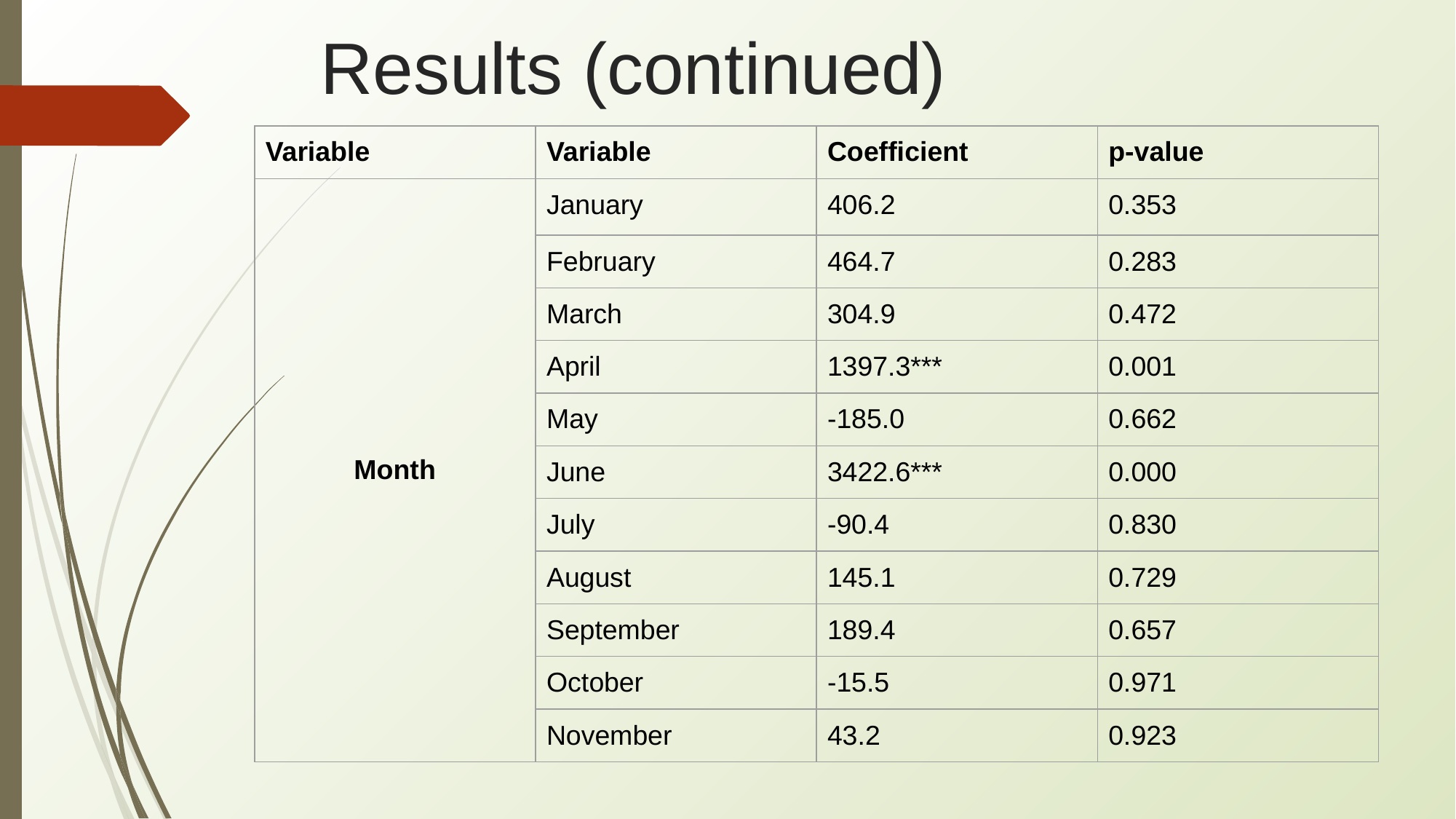

# Results (continued)
| Variable | Variable | Coefficient | p-value |
| --- | --- | --- | --- |
| Month | January | 406.2 | 0.353 |
|  | February | 464.7 | 0.283 |
|  | March | 304.9 | 0.472 |
|  | April | 1397.3\*\*\* | 0.001 |
|  | May | -185.0 | 0.662 |
|  | June | 3422.6\*\*\* | 0.000 |
|  | July | -90.4 | 0.830 |
|  | August | 145.1 | 0.729 |
|  | September | 189.4 | 0.657 |
|  | October | -15.5 | 0.971 |
|  | November | 43.2 | 0.923 |